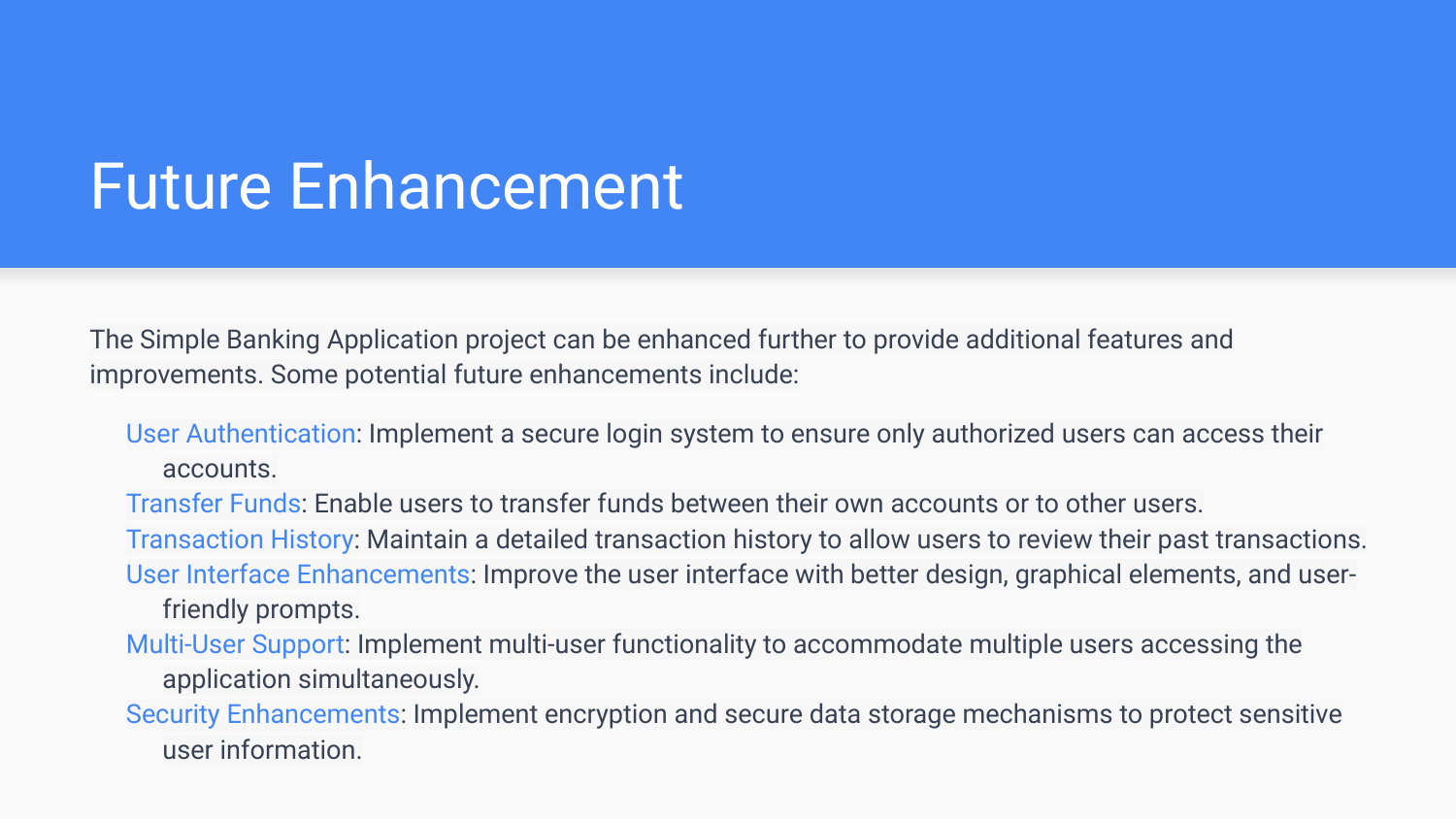

# Future Enhancement
The Simple Banking Application project can be enhanced further to provide additional features and improvements. Some potential future enhancements include:
User Authentication: Implement a secure login system to ensure only authorized users can access their accounts.
Transfer Funds: Enable users to transfer funds between their own accounts or to other users.
Transaction History: Maintain a detailed transaction history to allow users to review their past transactions.
User Interface Enhancements: Improve the user interface with better design, graphical elements, and user-friendly prompts.
Multi-User Support: Implement multi-user functionality to accommodate multiple users accessing the application simultaneously.
Security Enhancements: Implement encryption and secure data storage mechanisms to protect sensitive user information.